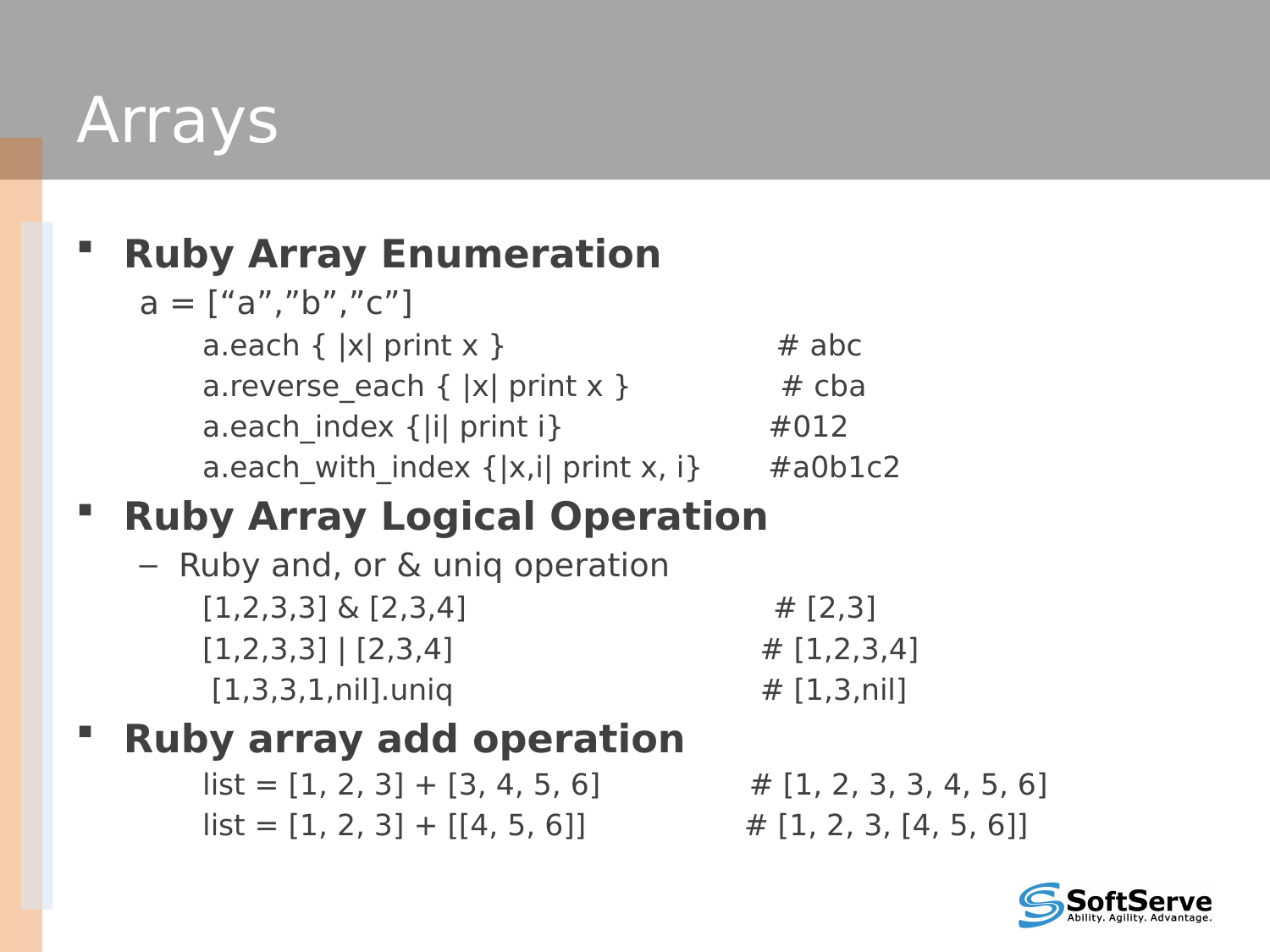

# Arrays
Ruby Array Enumeration
a = [“a”,”b”,”c”]
a.each { |x| print x }                             # abc
a.reverse_each { |x| print x }                # cba
a.each_index {|i| print i}                      #012
a.each_with_index {|x,i| print x, i}       #a0b1c2
Ruby Array Logical Operation
Ruby and, or & uniq operation
[1,2,3,3] & [2,3,4]                                 # [2,3]
[1,2,3,3] | [2,3,4]                                 # [1,2,3,4]
 [1,3,3,1,nil].uniq                                 # [1,3,nil]
Ruby array add operation
list = [1, 2, 3] + [3, 4, 5, 6]                # [1, 2, 3, 3, 4, 5, 6]
list = [1, 2, 3] + [[4, 5, 6]]                 # [1, 2, 3, [4, 5, 6]]